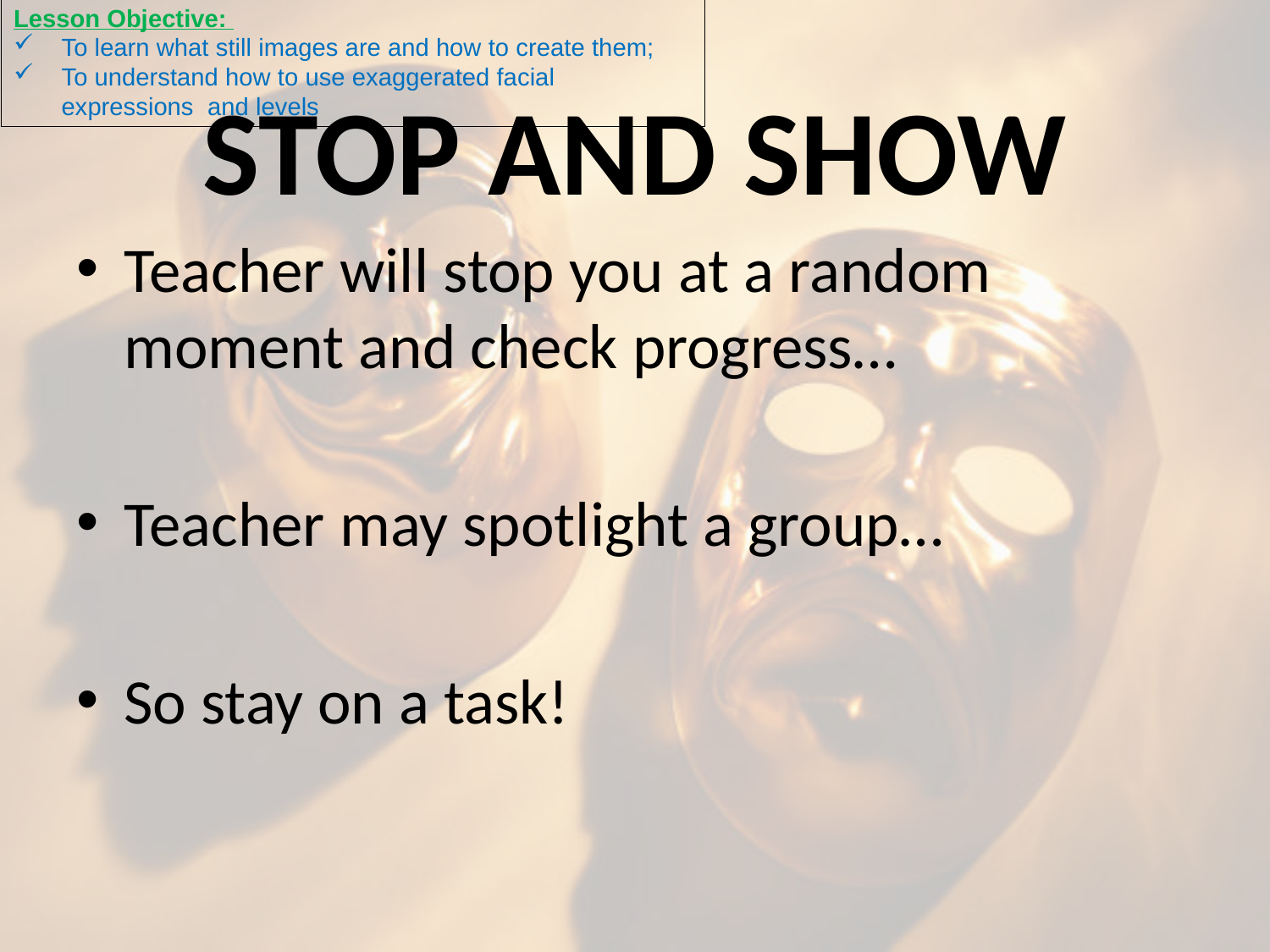

Lesson Objective:
To learn what still images are and how to create them;
To understand how to use exaggerated facial expressions  and levels
# STOP AND SHOW
Teacher will stop you at a random moment and check progress…

Teacher may spotlight a group…

So stay on a task!